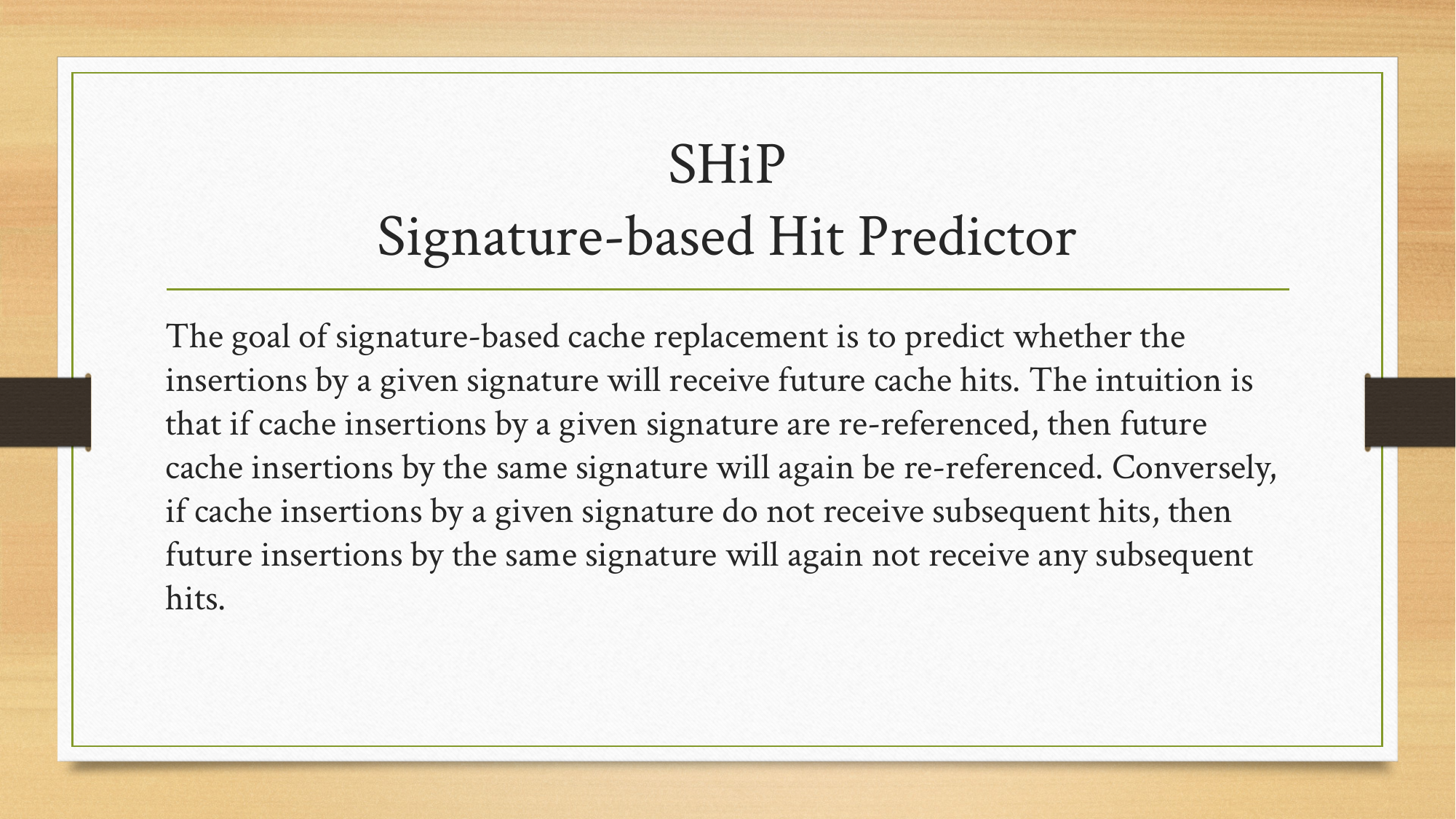

# SHiP Signature-based Hit Predictor
The goal of signature-based cache replacement is to predict whether the insertions by a given signature will receive future cache hits. The intuition is that if cache insertions by a given signature are re-referenced, then future cache insertions by the same signature will again be re-referenced. Conversely, if cache insertions by a given signature do not receive subsequent hits, then future insertions by the same signature will again not receive any subsequent hits.